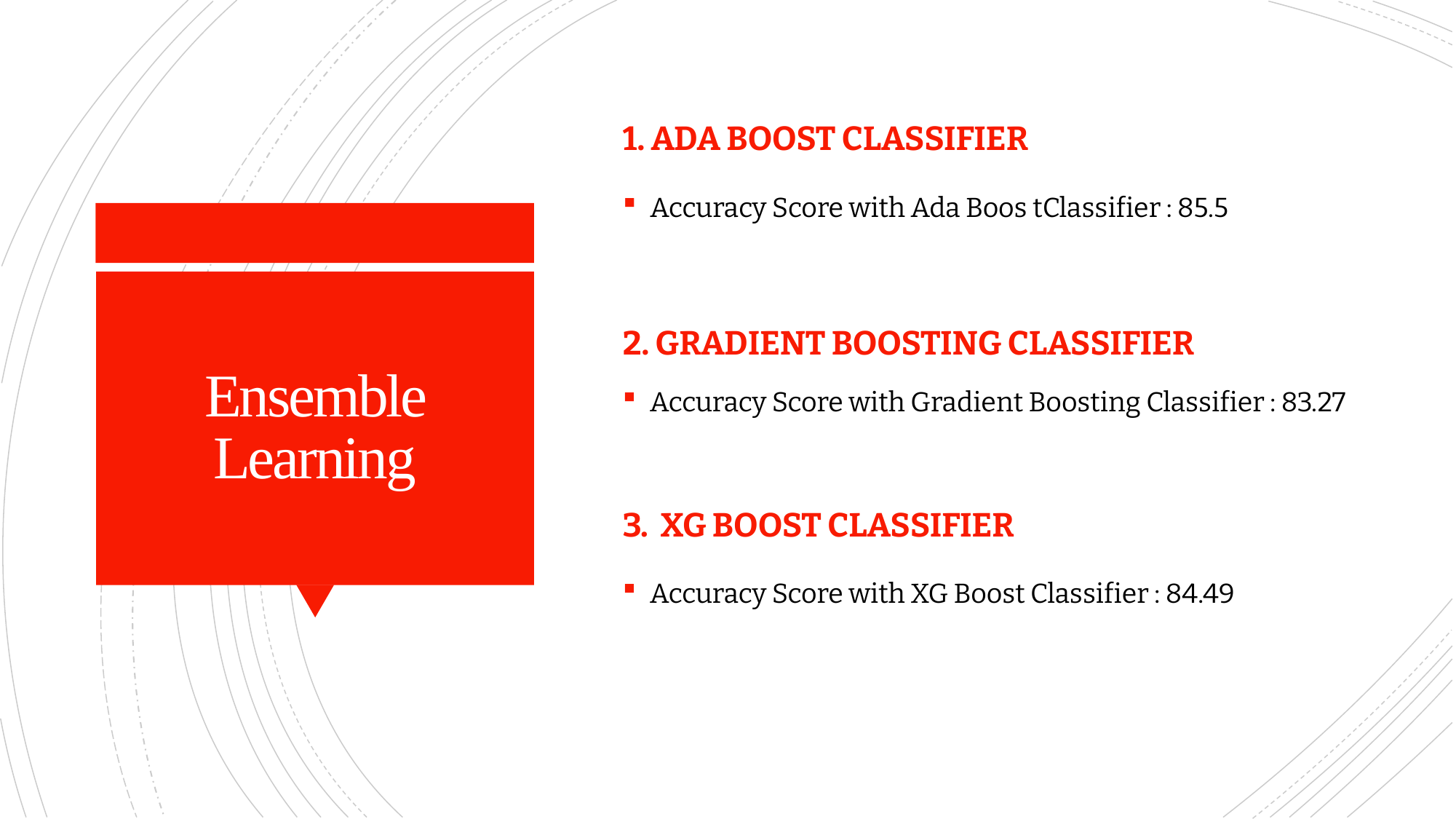

1. Ada Boost Classifier
Accuracy Score with Ada Boos tClassifier : 85.5
# Ensemble Learning
2. Gradient Boosting Classifier
Accuracy Score with Gradient Boosting Classifier : 83.27
3.  XG Boost Classifier
Accuracy Score with XG Boost Classifier : 84.49